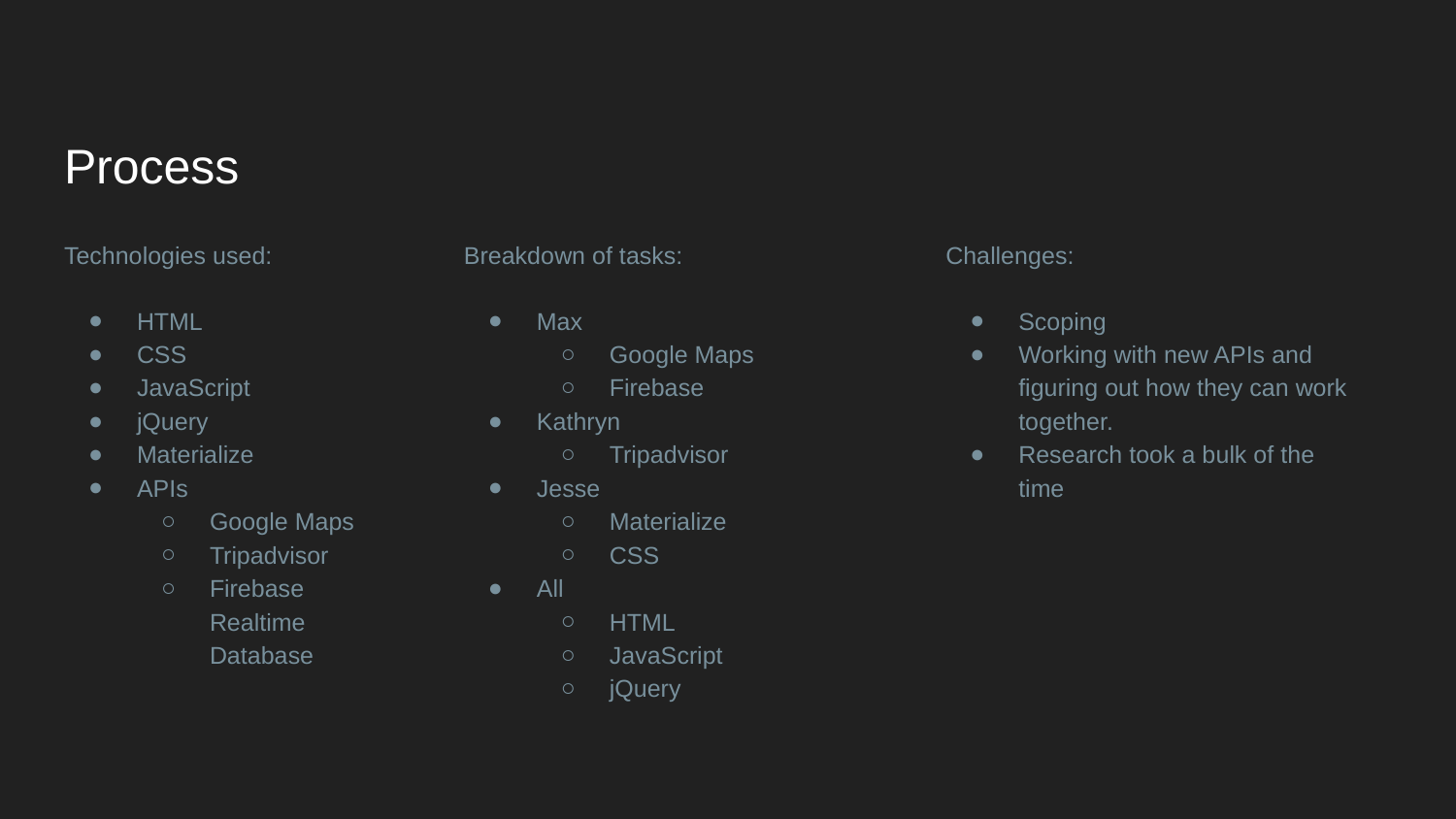

# Process
Technologies used:
HTML
CSS
JavaScript
jQuery
Materialize
APIs
Google Maps
Tripadvisor
Firebase Realtime Database
Breakdown of tasks:
Max
Google Maps
Firebase
Kathryn
Tripadvisor
Jesse
Materialize
CSS
All
HTML
JavaScript
jQuery

Challenges:
Scoping
Working with new APIs and figuring out how they can work together.
Research took a bulk of the time